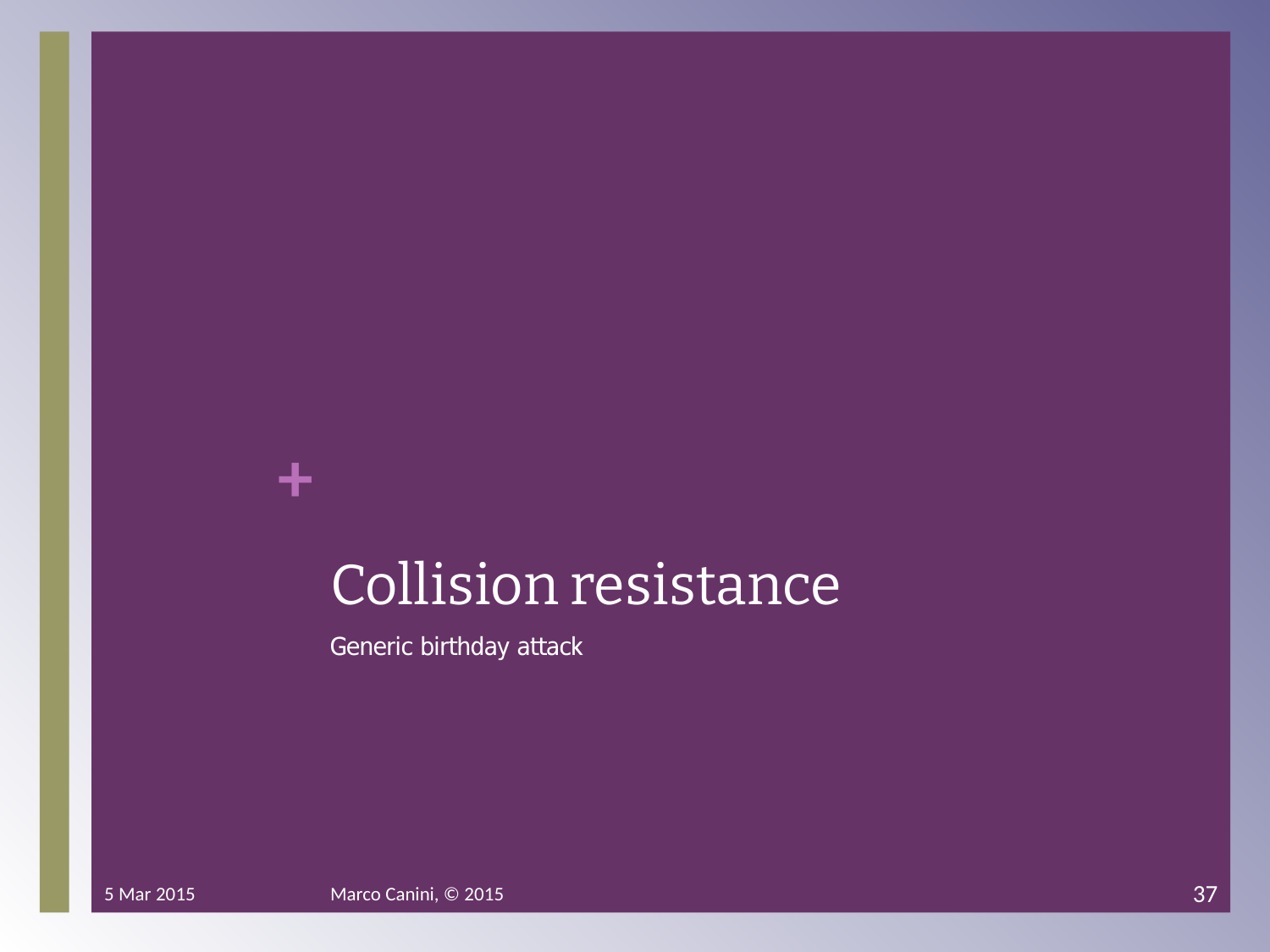

# Collision resistance
Generic birthday attack
5 Mar 2015
Marco Canini, © 2015
37